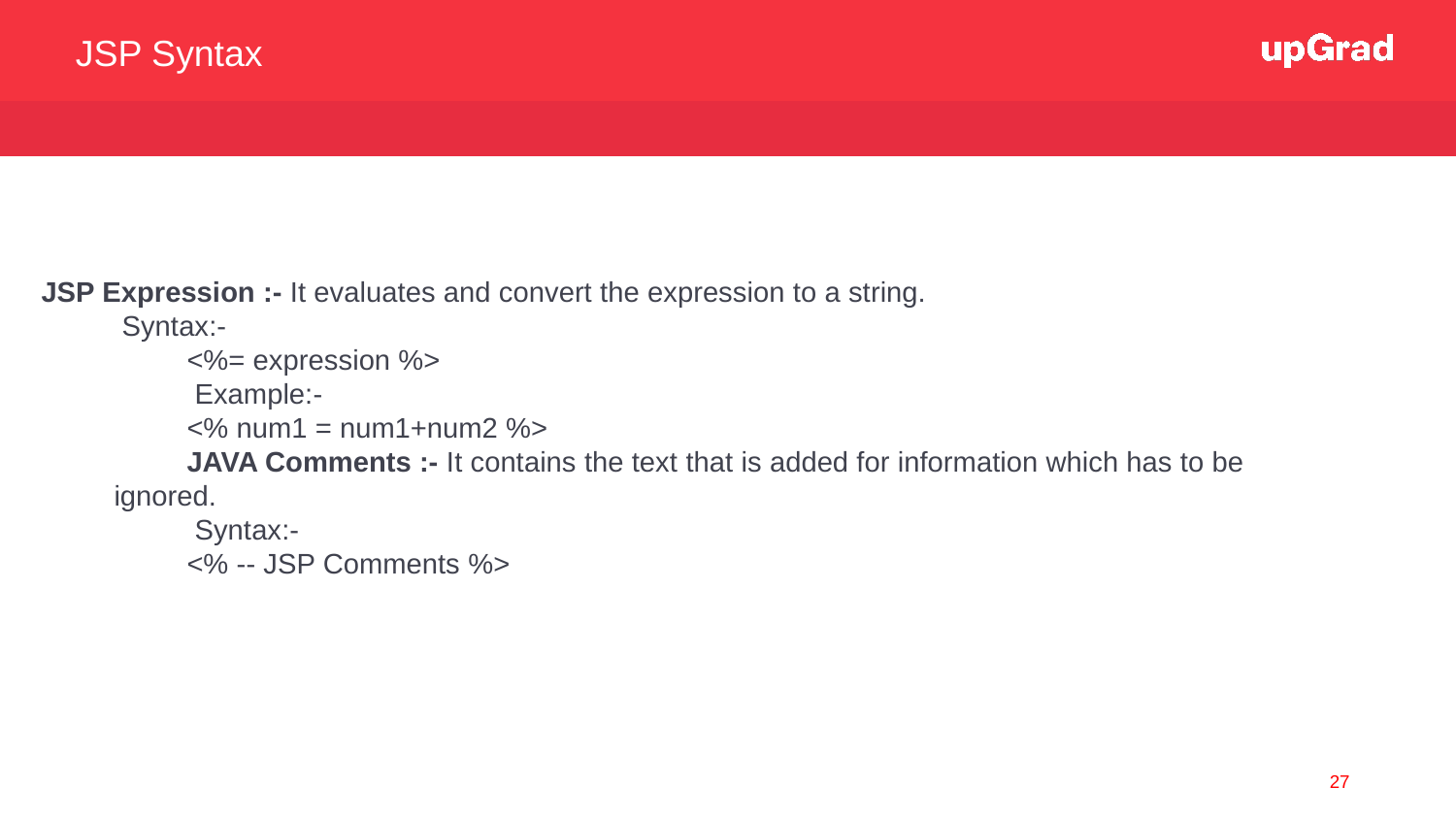

JSP Syntax

JSP Expression :- It evaluates and convert the expression to a string.
 Syntax:-
<%= expression %>
 Example:-
<% num1 = num1+num2 %>
JAVA Comments :- It contains the text that is added for information which has to be ignored.
 Syntax:-
<% -- JSP Comments %>

27